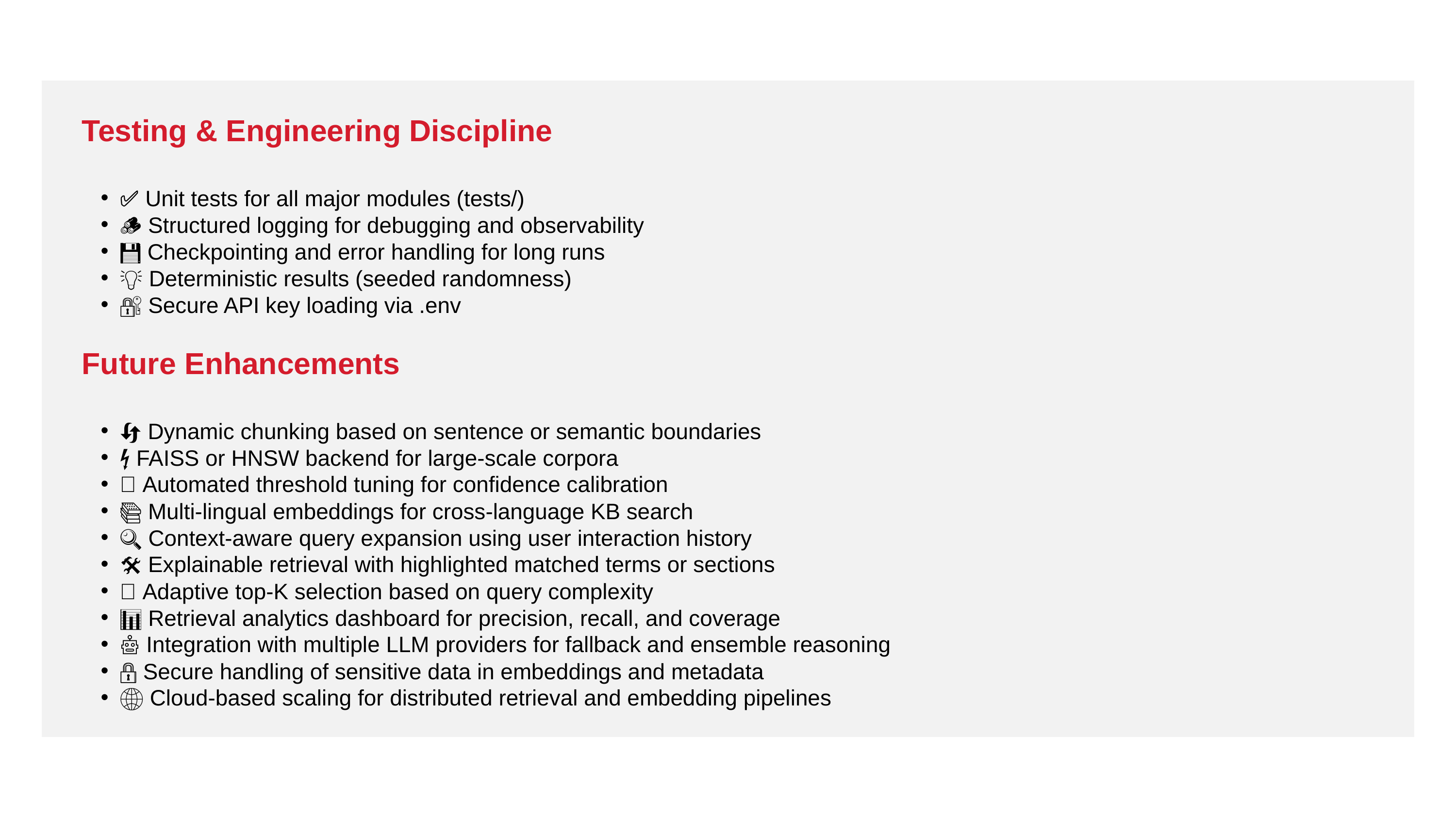

Testing & Engineering Discipline

✅ Unit tests for all major modules (tests/)
🪵 Structured logging for debugging and observability
💾 Checkpointing and error handling for long runs
💡 Deterministic results (seeded randomness)
🔐 Secure API key loading via .env

Future Enhancements

🔄 Dynamic chunking based on sentence or semantic boundaries
⚡ FAISS or HNSW backend for large-scale corpora
🧾 Automated threshold tuning for confidence calibration
📚 Multi-lingual embeddings for cross-language KB search
🔍 Context-aware query expansion using user interaction history
🛠️ Explainable retrieval with highlighted matched terms or sections
🧮 Adaptive top-K selection based on query complexity
📊 Retrieval analytics dashboard for precision, recall, and coverage
🤖 Integration with multiple LLM providers for fallback and ensemble reasoning
🔒 Secure handling of sensitive data in embeddings and metadata
🌐 Cloud-based scaling for distributed retrieval and embedding pipelines